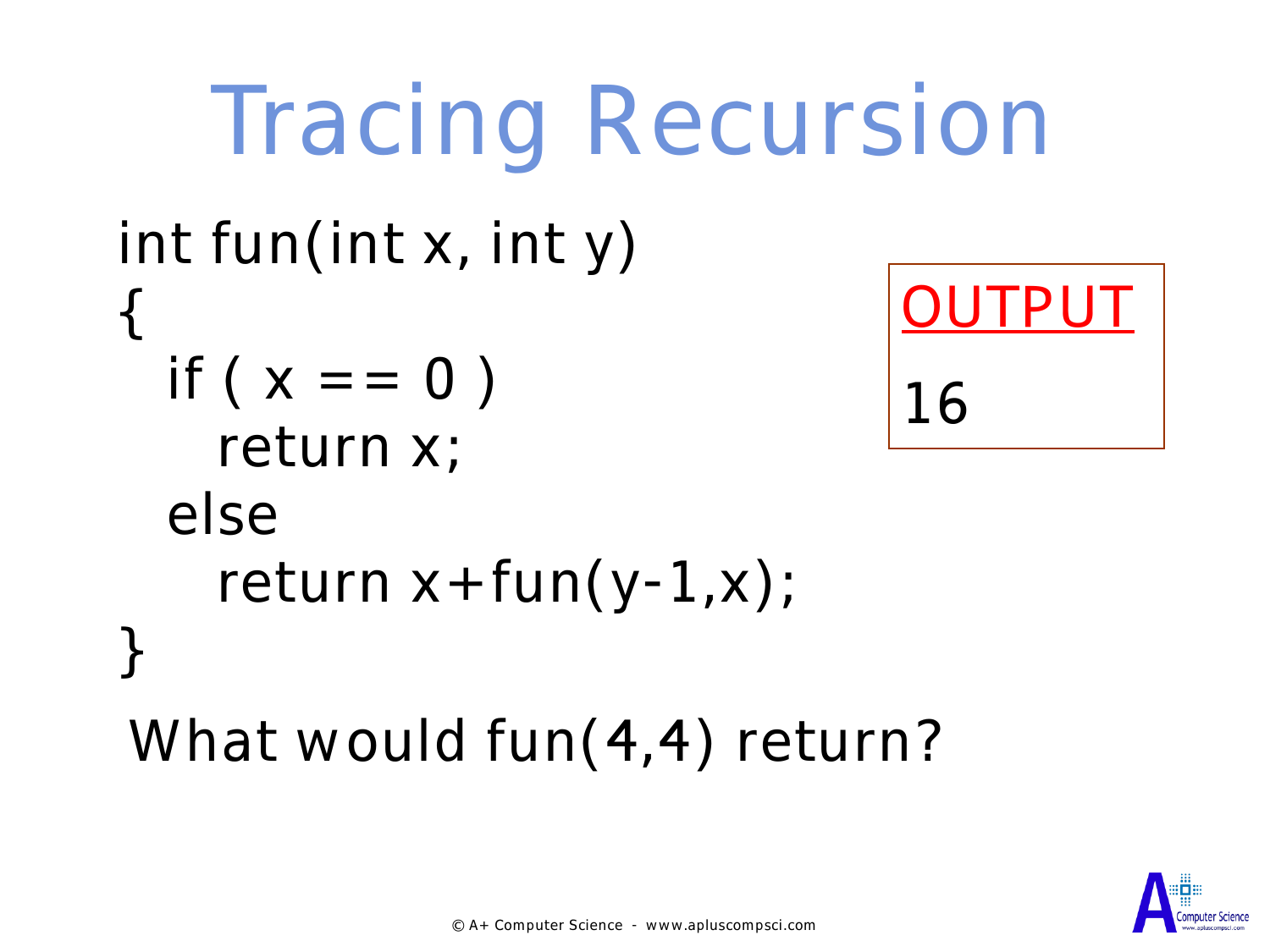

Tracing Recursion
int fun(int x, int y)
{
   if ( x == 0 )
      return x;
   else
      return x+fun(y-1,x);
}
OUTPUT
16
What would fun(4,4) return?

© A+ Computer Science  -  www.apluscompsci.com